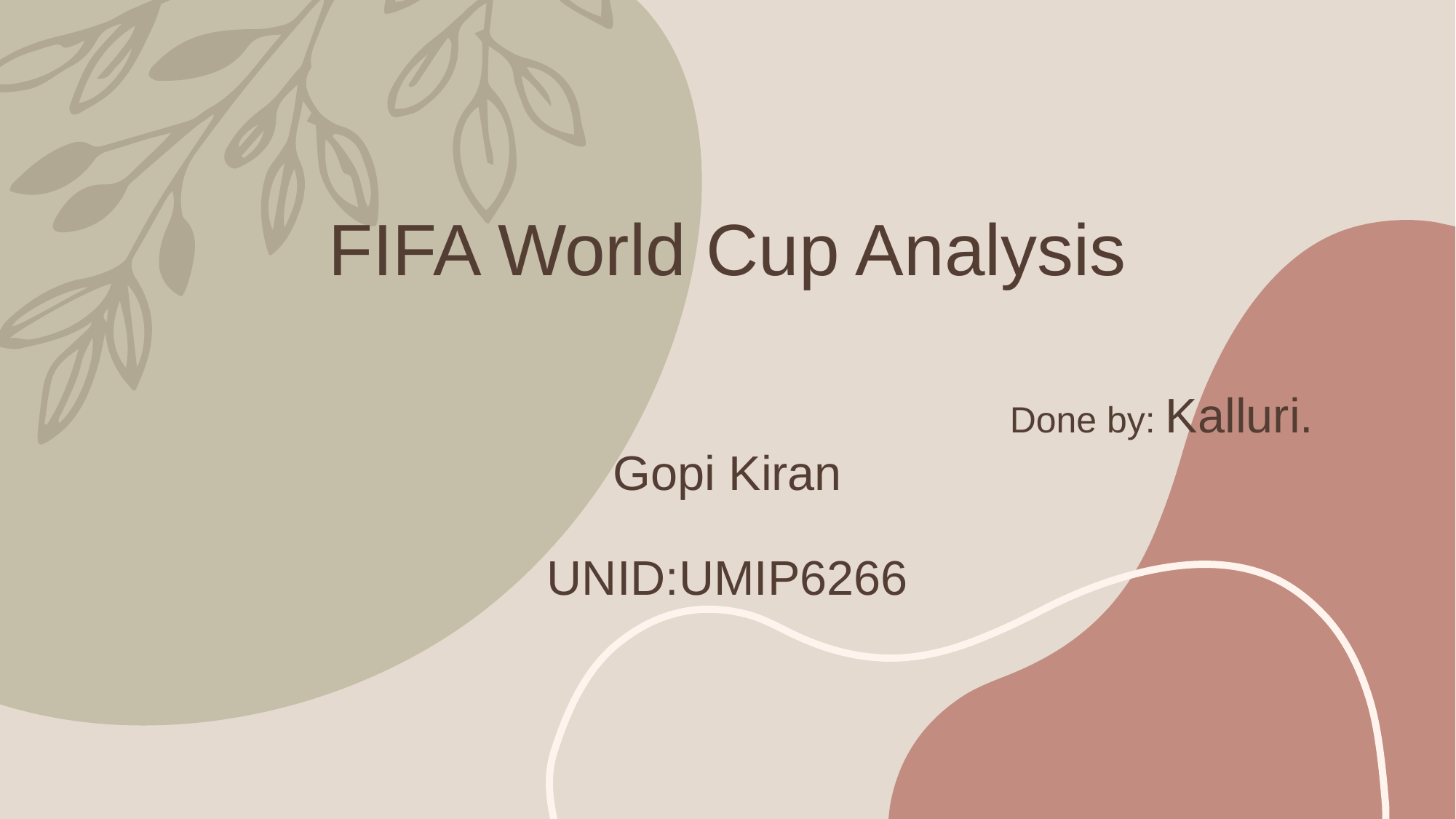

# FIFA World Cup Analysis Done by: Kalluri. Gopi Kiran UNID:UMIP6266